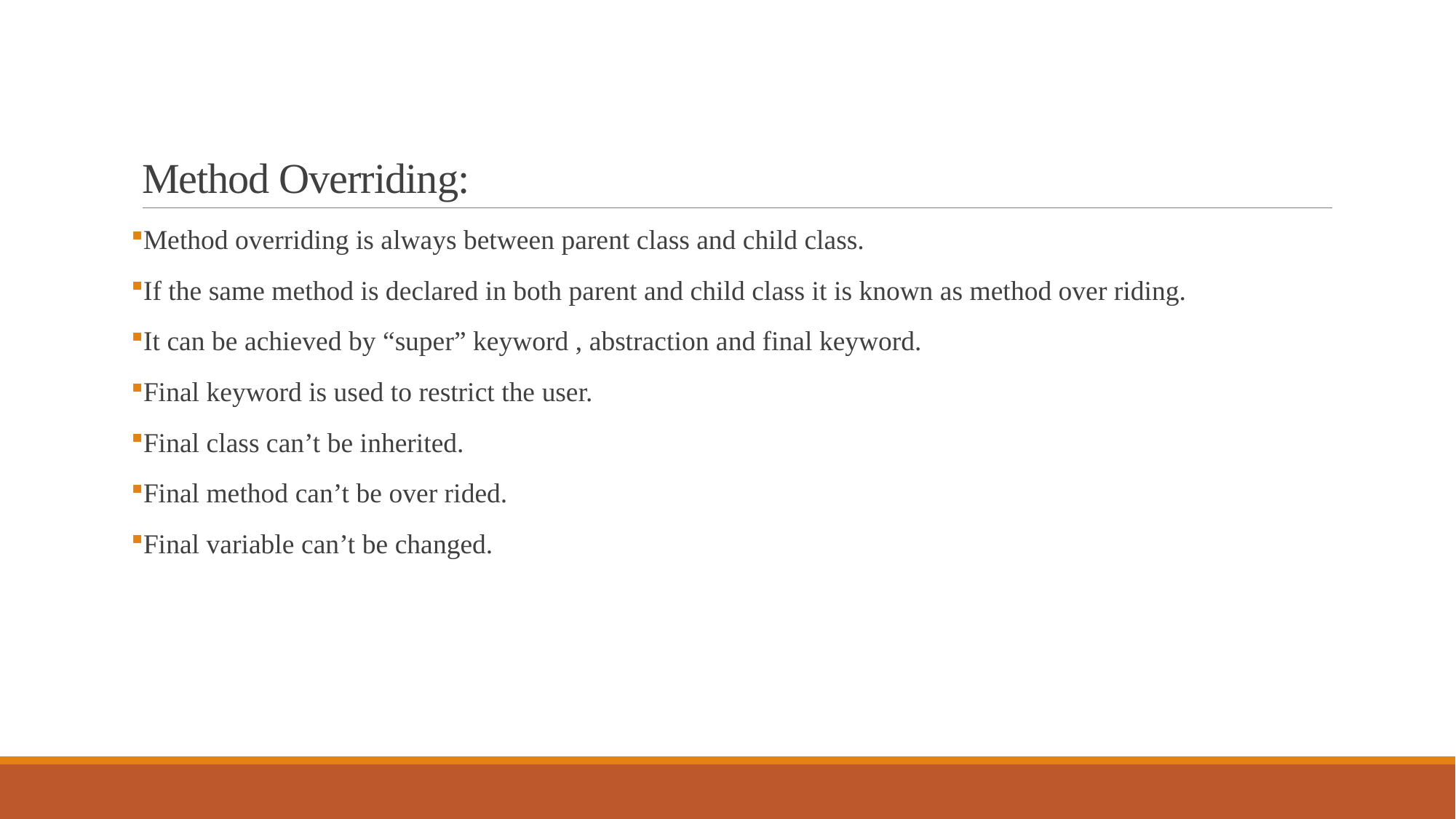

# Method Overriding:
Method overriding is always between parent class and child class.
If the same method is declared in both parent and child class it is known as method over riding.
It can be achieved by “super” keyword , abstraction and final keyword.
Final keyword is used to restrict the user.
Final class can’t be inherited.
Final method can’t be over rided.
Final variable can’t be changed.